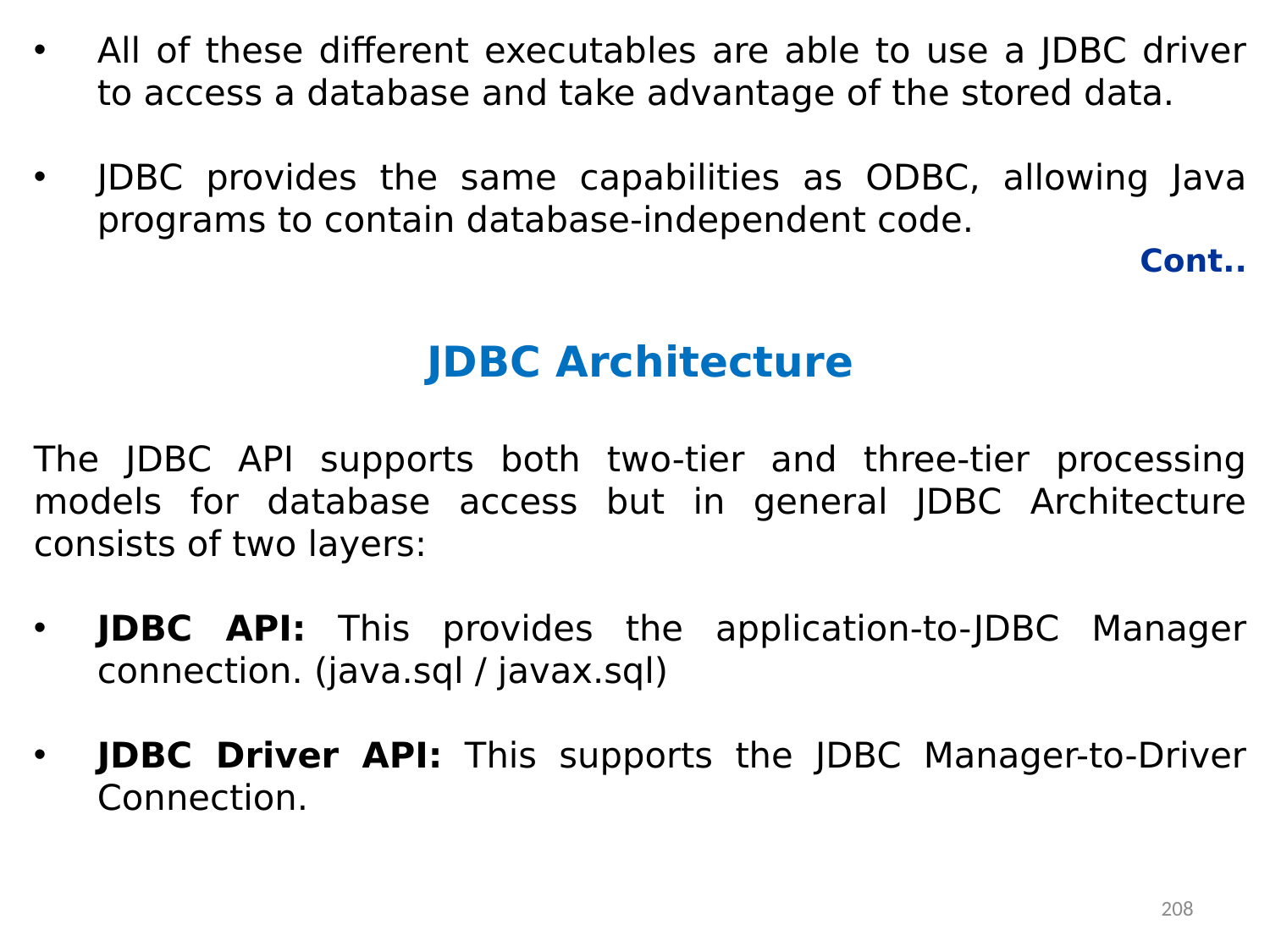

All of these different executables are able to use a JDBC driver to access a database and take advantage of the stored data.

JDBC provides the same capabilities as ODBC, allowing Java programs to contain database-independent code.
Cont..

JDBC Architecture

The JDBC API supports both two-tier and three-tier processing models for database access but in general JDBC Architecture consists of two layers:

JDBC API: This provides the application-to-JDBC Manager connection. (java.sql / javax.sql)

JDBC Driver API: This supports the JDBC Manager-to-Driver Connection.
208